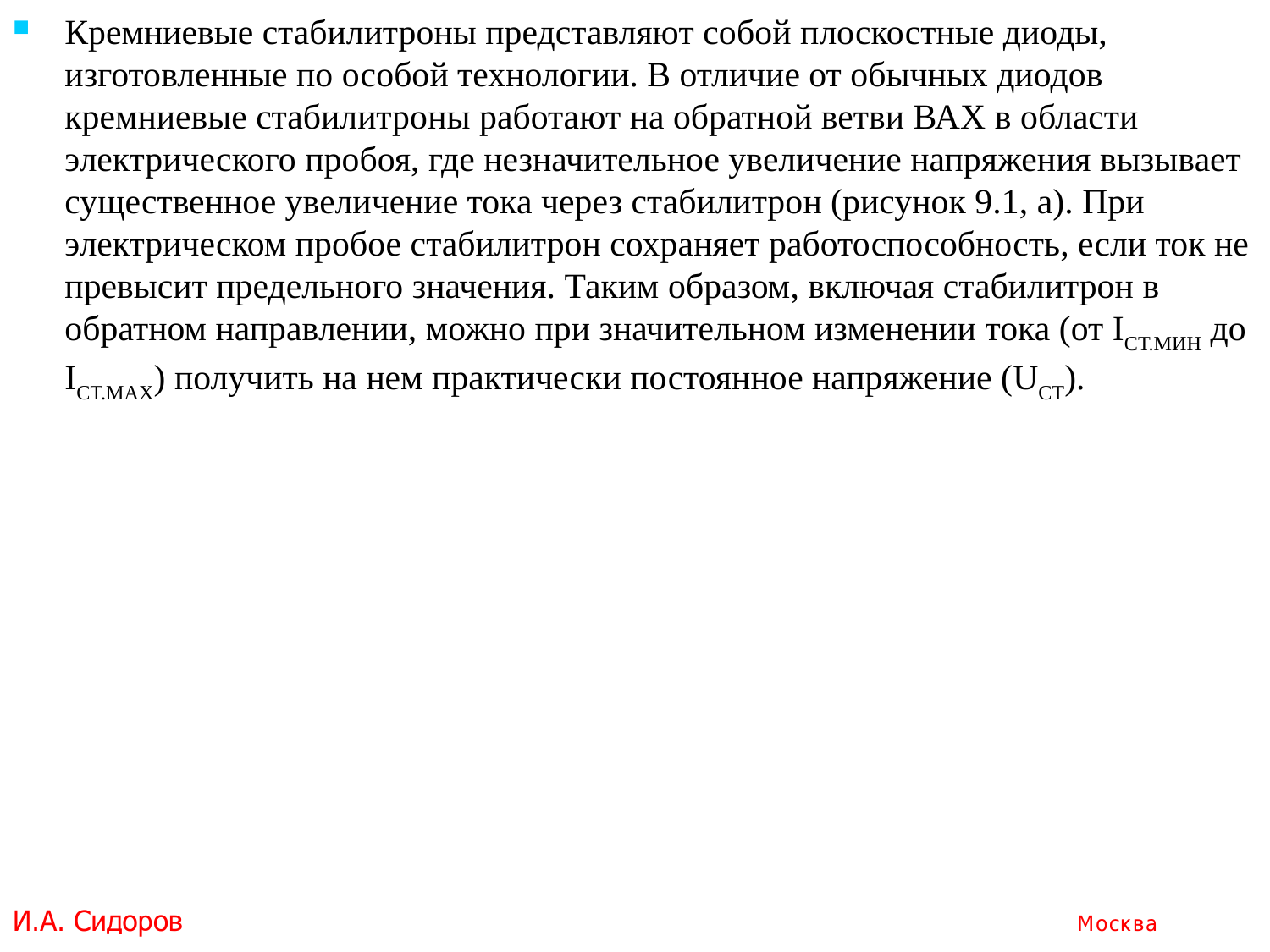

Кремниевые стабилитроны представляют со­бой плоскостные диоды, изготовленные по особой техноло­гии. В отличие от обычных диодов кремниевые стабилитро­ны работают на обратной ветви ВАХ в области электричес­кого пробоя, где незначительное увеличение напряжения вызывает существенное увеличение тока через стабилитрон (рисунок 9.1, а). При электрическом пробое стабилитрон сохра­няет работоспособность, если ток не превысит предельного значения. Таким образом, включая стабилитрон в обратном направлении, можно при значительном измене­нии тока (от IСТ.МИН до IСТ.МАХ) получить на нем практичес­ки постоянное напряжение (UCT).

И.А. Сидоров                                                                                                       Москва